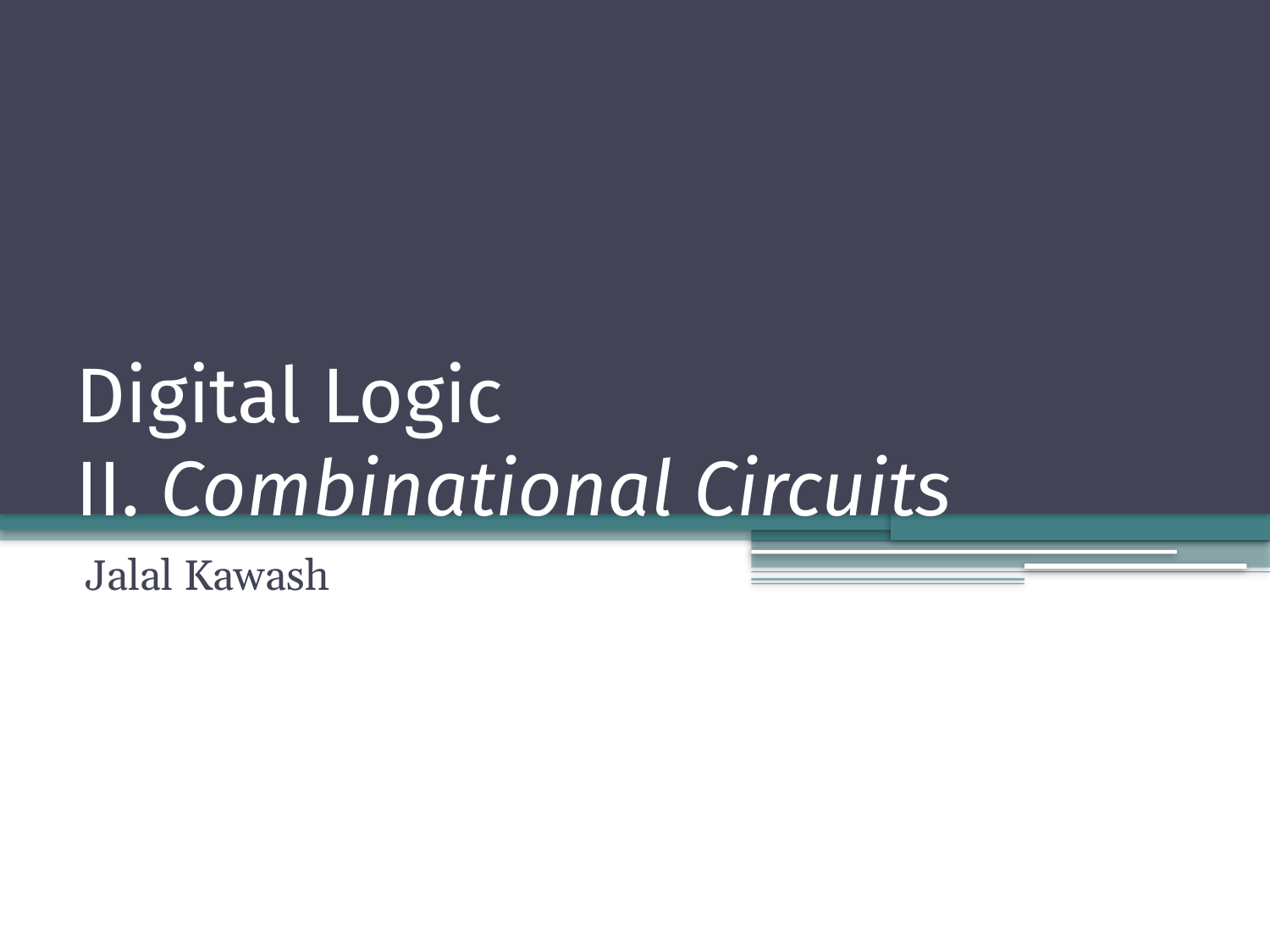

# Digital Logic II. Combinational Circuits
Jalal Kawash